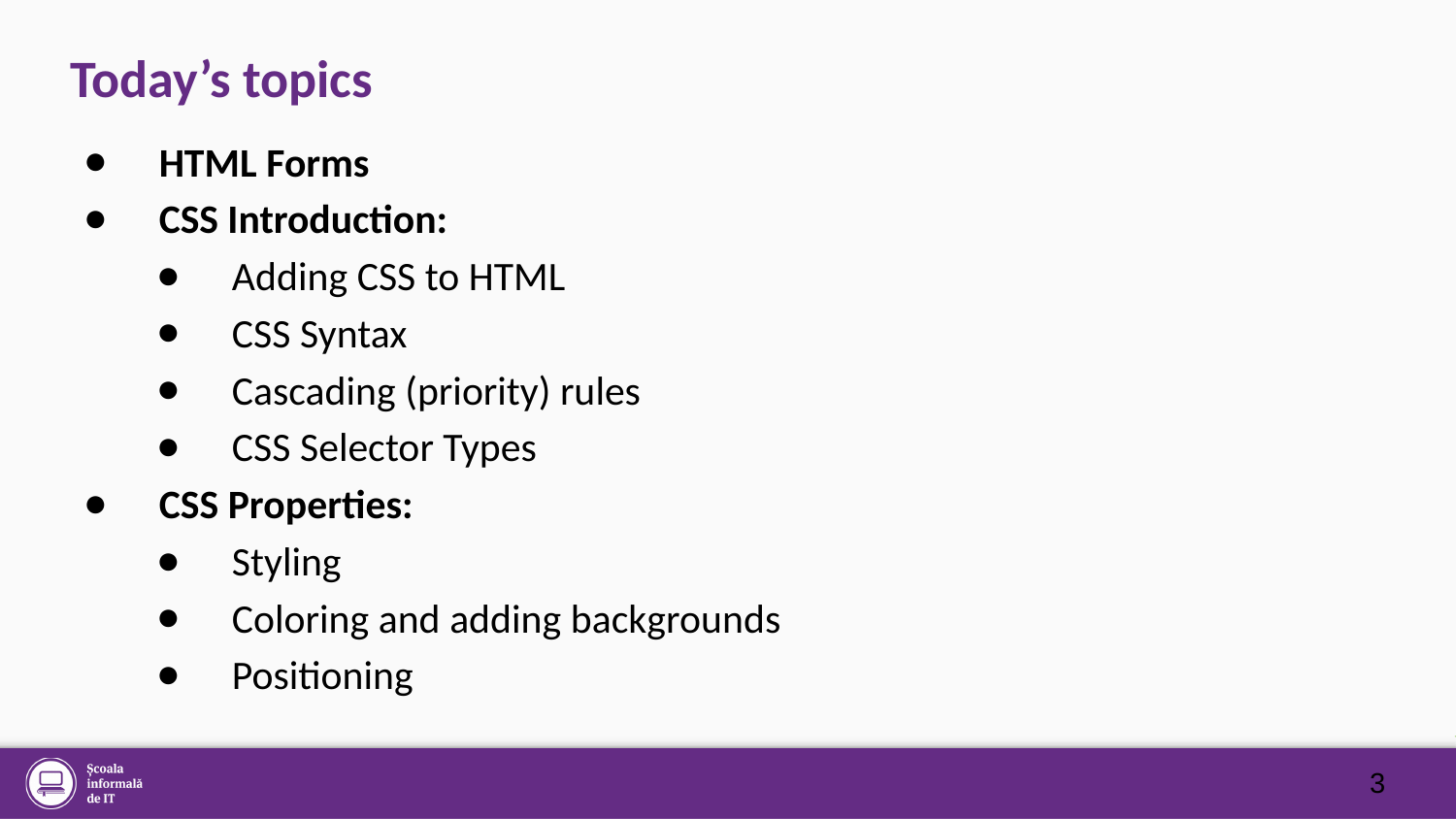

# Today’s topics
HTML Forms
CSS Introduction:
Adding CSS to HTML
CSS Syntax
Cascading (priority) rules
CSS Selector Types
CSS Properties:
Styling
Coloring and adding backgrounds
Positioning

3